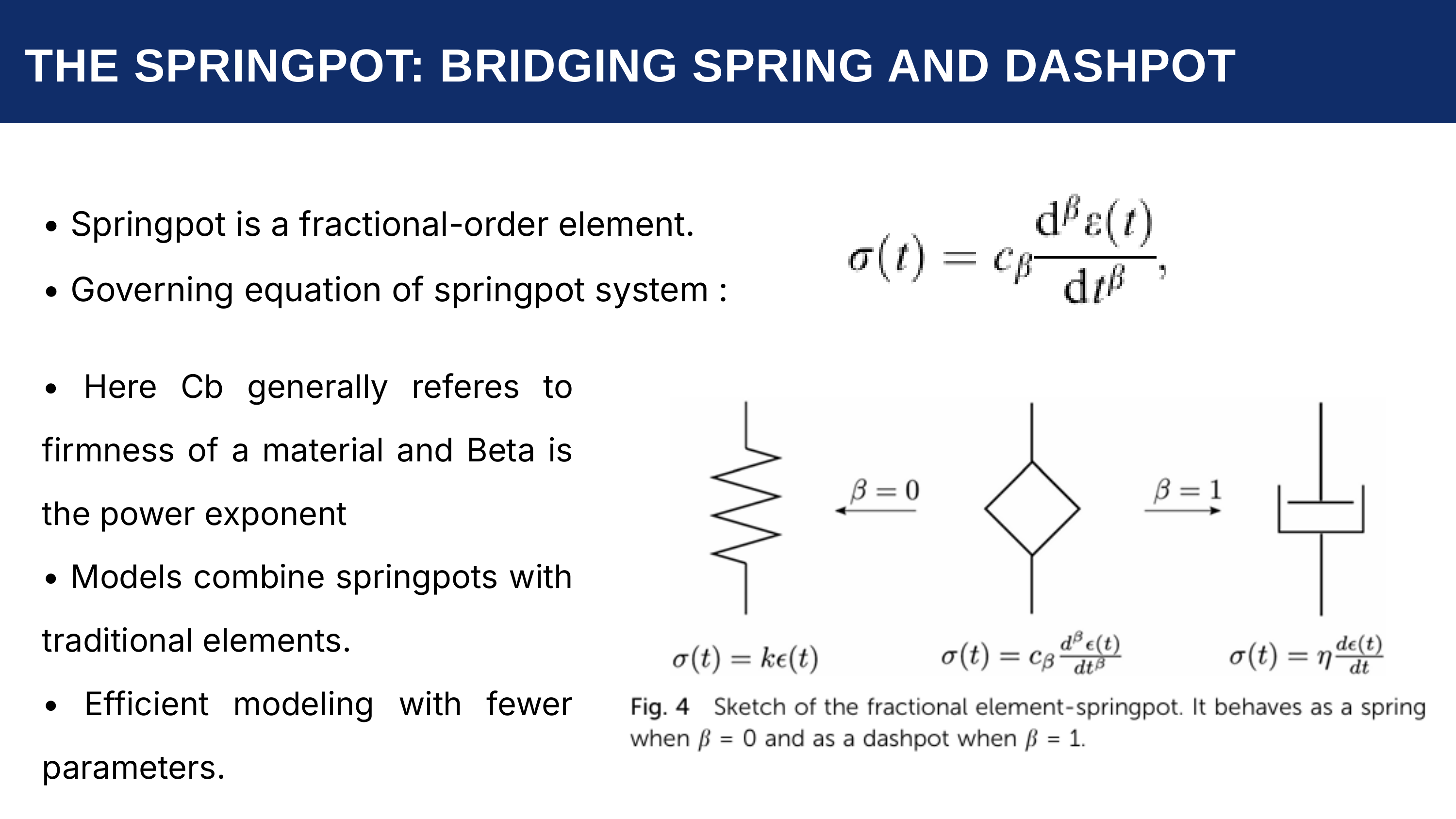

THE SPRINGPOT: BRIDGING SPRING AND DASHPOT

• Springpot is a fractional-order element.
• Governing equation of springpot system :
• Here Cb generally referes to firmness of a material and Beta is the power exponent
• Models combine springpots with traditional elements.
• Efficient modeling with fewer parameters.